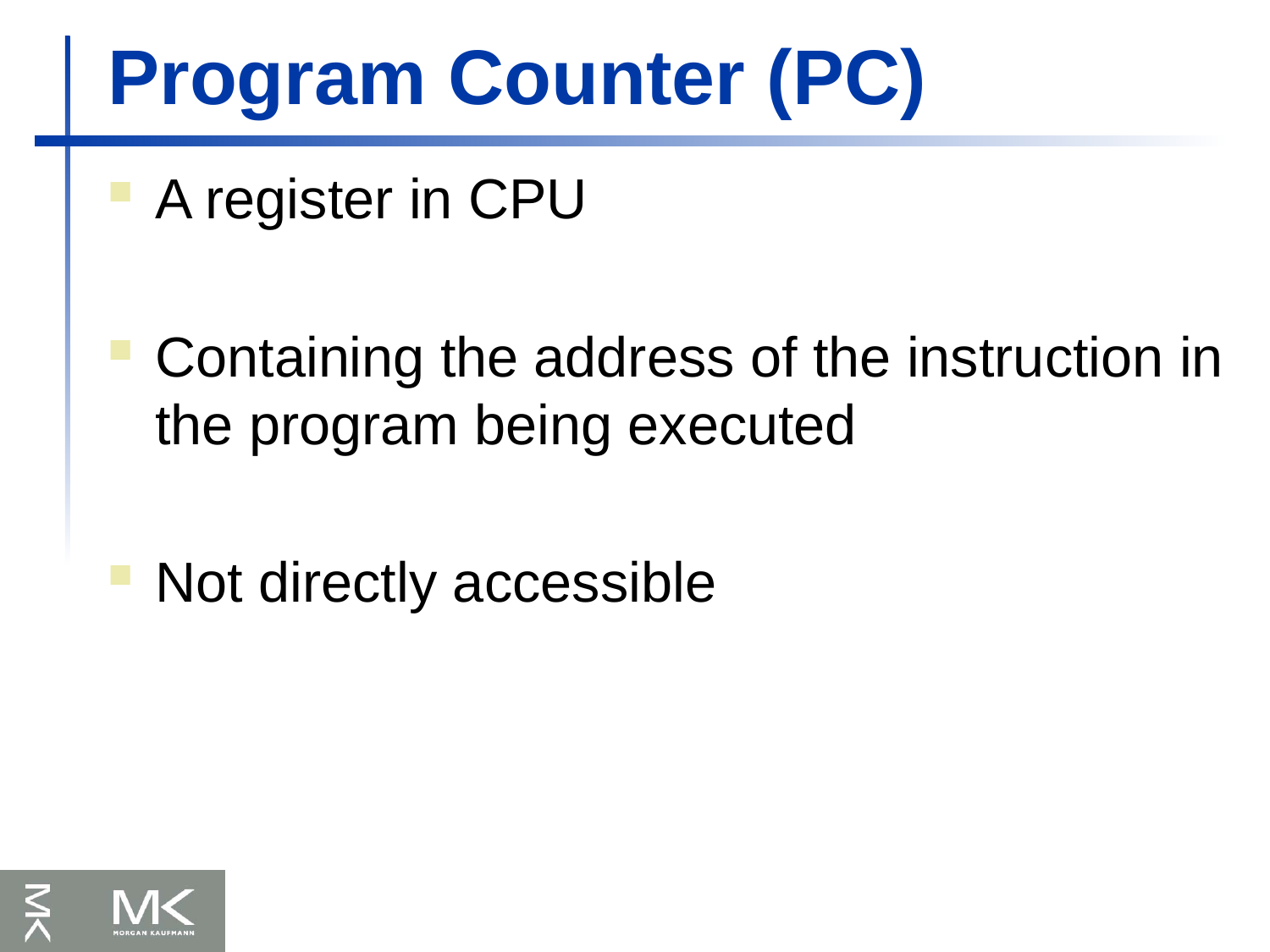

# Program Counter (PC)
A register in CPU

Containing the address of the instruction in the program being executed

Not directly accessible